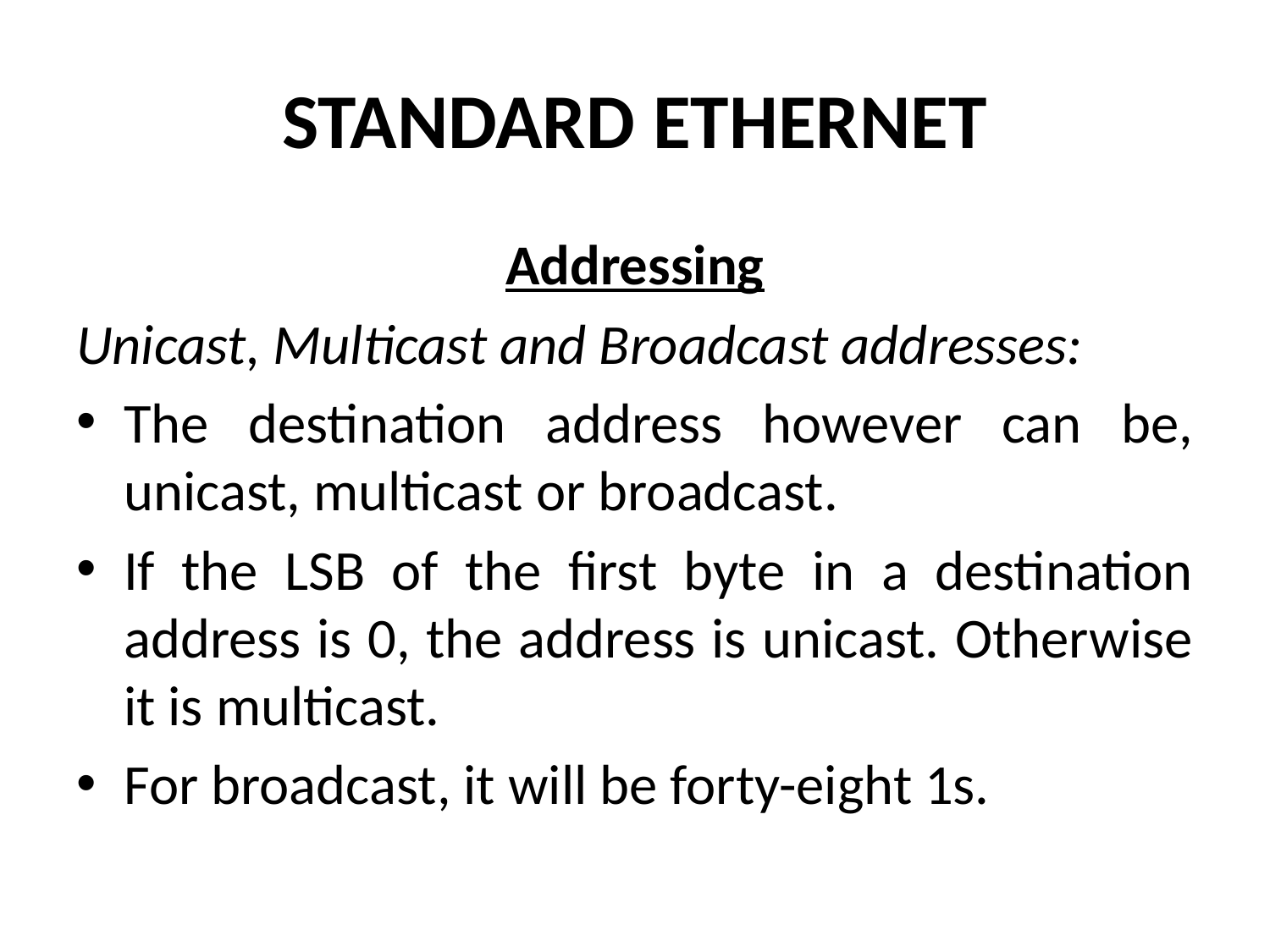

# STANDARD ETHERNET
Addressing
Unicast, Multicast and Broadcast addresses:
The destination address however can be, unicast, multicast or broadcast.
If the LSB of the first byte in a destination address is 0, the address is unicast. Otherwise it is multicast.
For broadcast, it will be forty-eight 1s.